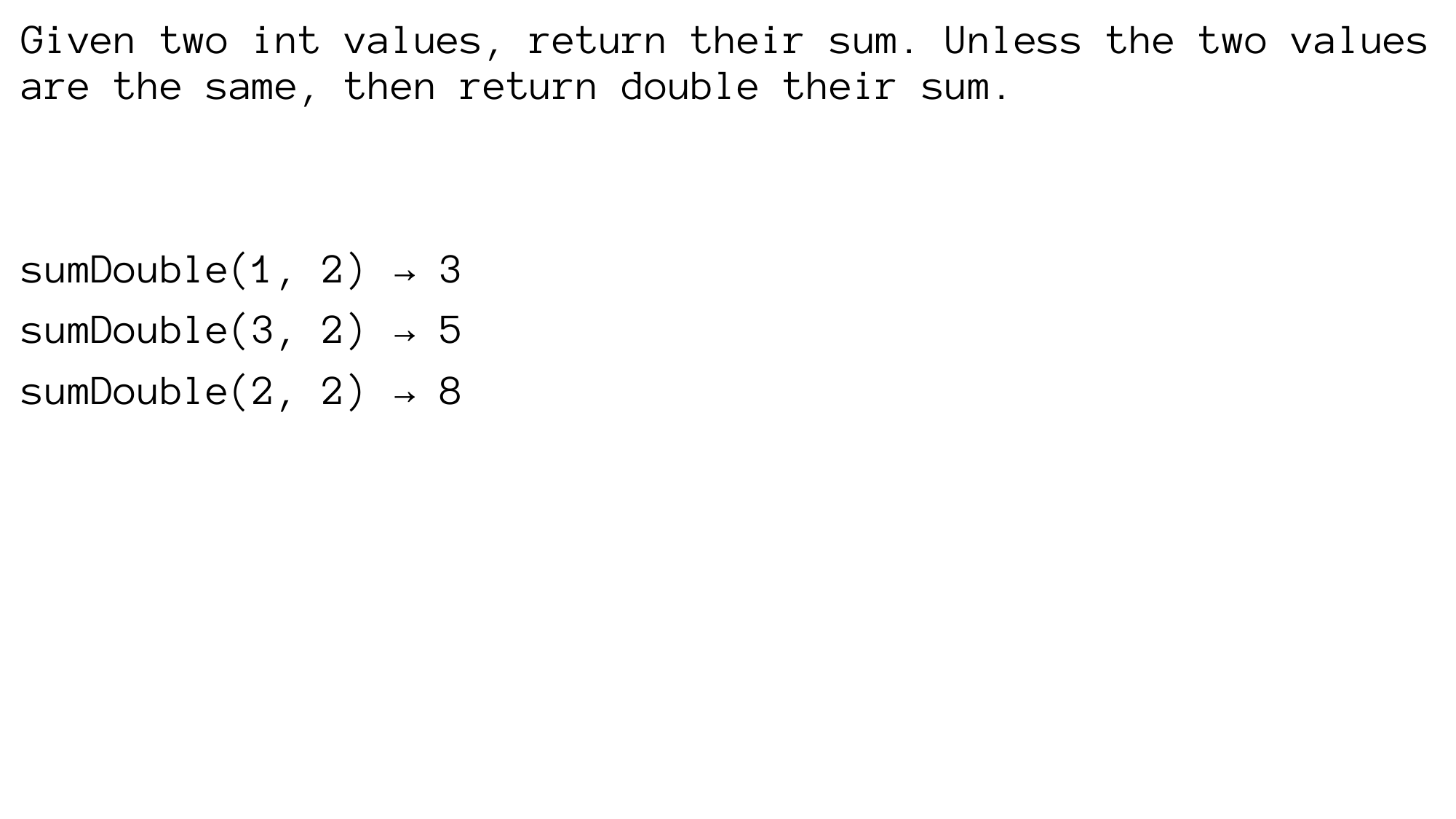

Given two int values, return their sum. Unless the two values are the same, then return double their sum.

sumDouble(1, 2) → 3
sumDouble(3, 2) → 5
sumDouble(2, 2) → 8